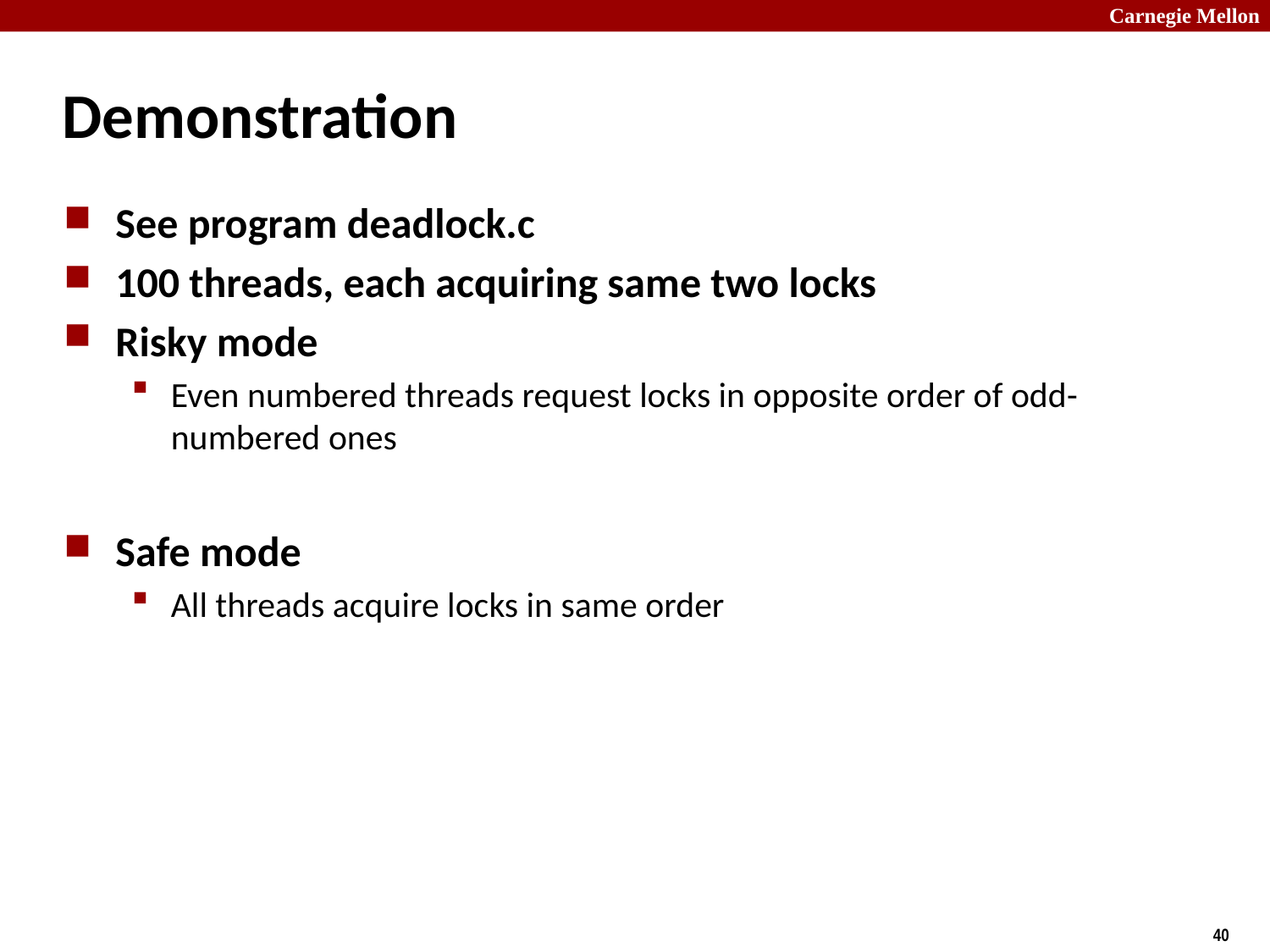

# Demonstration
See program deadlock.c
100 threads, each acquiring same two locks
Risky mode
Even numbered threads request locks in opposite order of odd-numbered ones

Safe mode
All threads acquire locks in same order